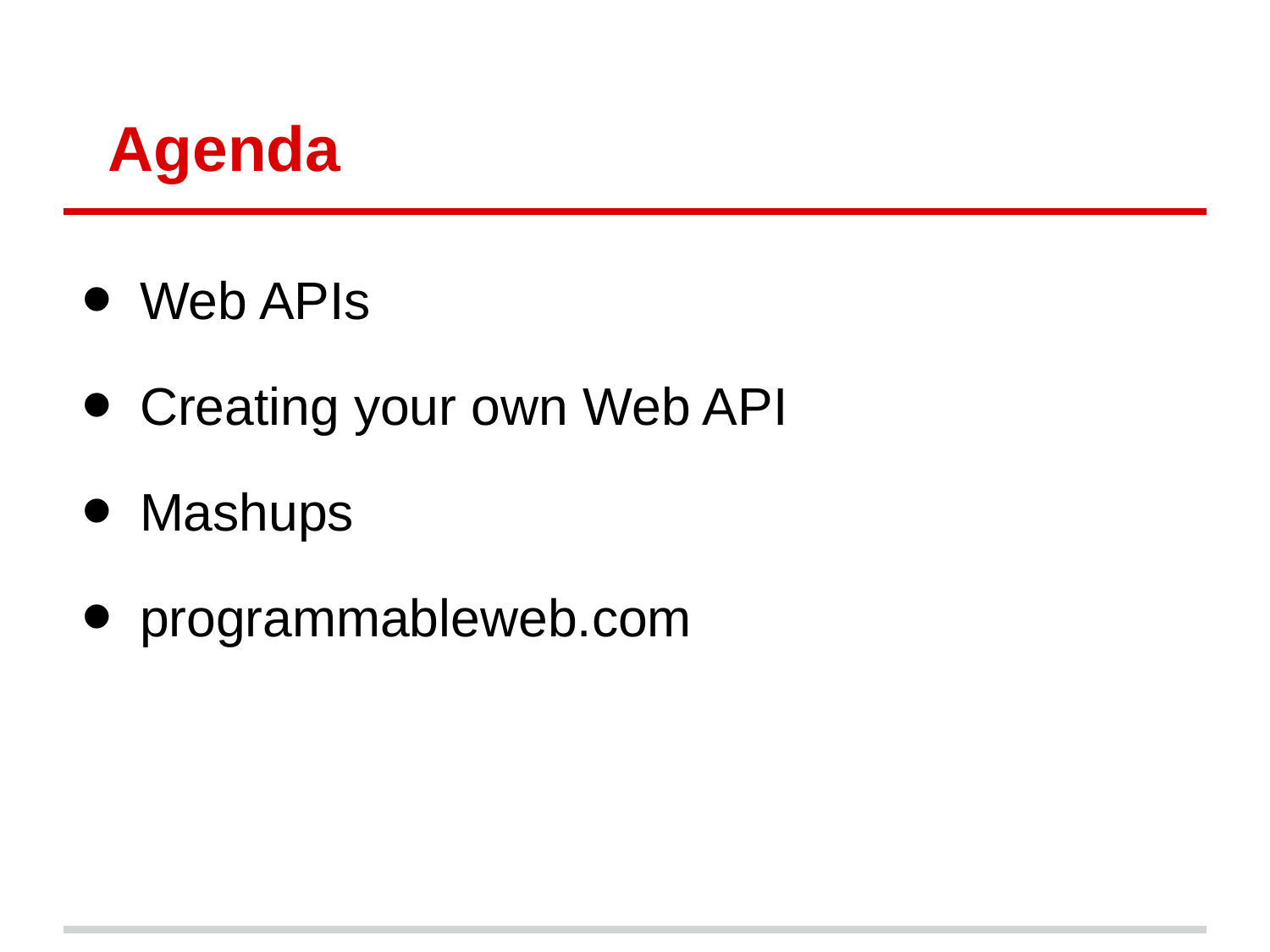

# Agenda
Web APIs
Creating your own Web API
Mashups
programmableweb.com